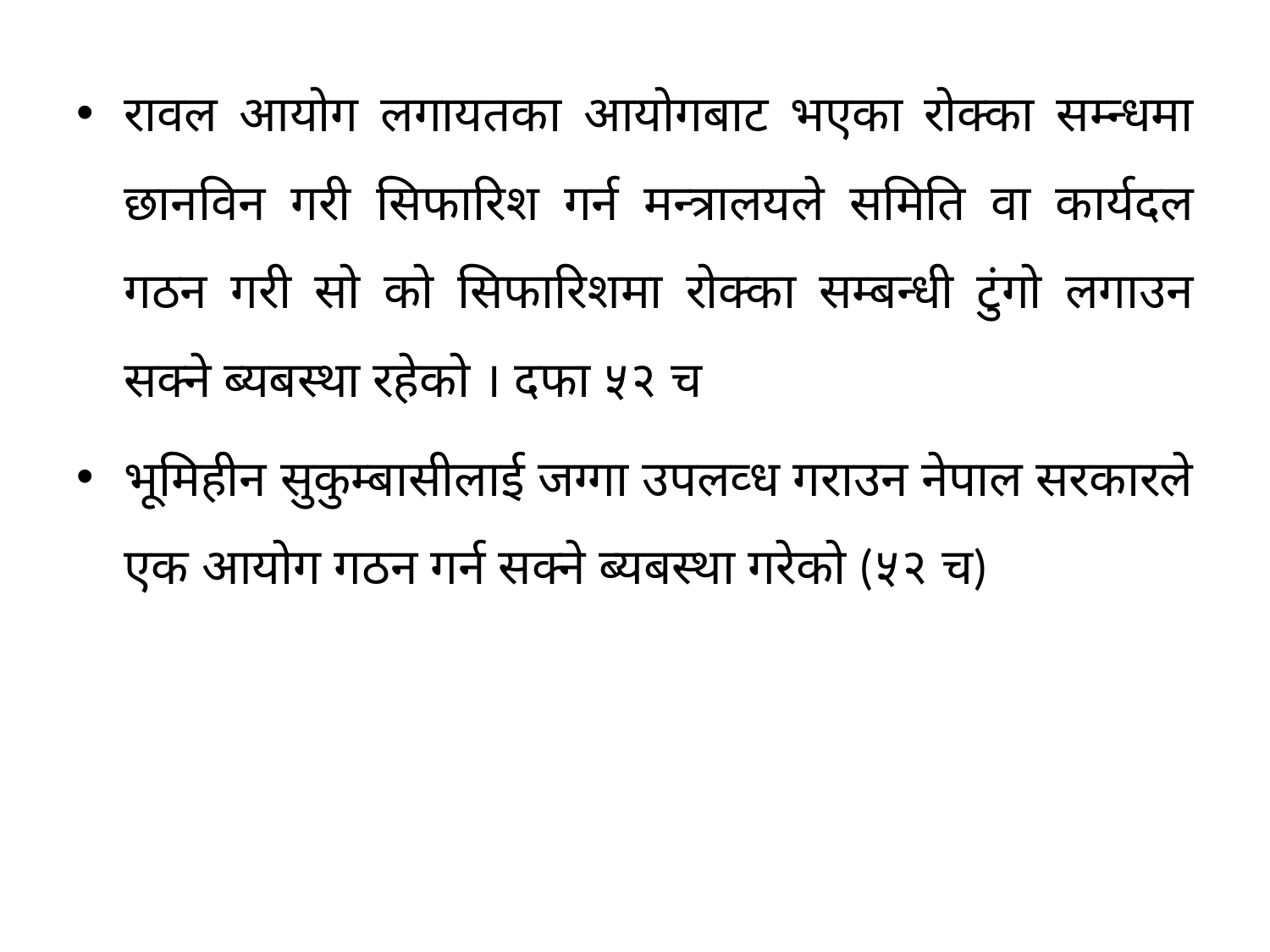

रावल आयोग लगायतका आयोगबाट भएका रोक्का सम्न्धमा छानविन गरी सिफारिश गर्न मन्त्रालयले समिति वा कार्यदल गठन गरी सो को सिफारिशमा रोक्का सम्बन्धी टुंगो लगाउन सक्ने ब्यबस्था रहेको । दफा ५२ च
भूमिहीन सुकुम्बासीलाई जग्गा उपलव्ध गराउन नेपाल सरकारले एक आयोग गठन गर्न सक्ने ब्यबस्था गरेको (५२ च)